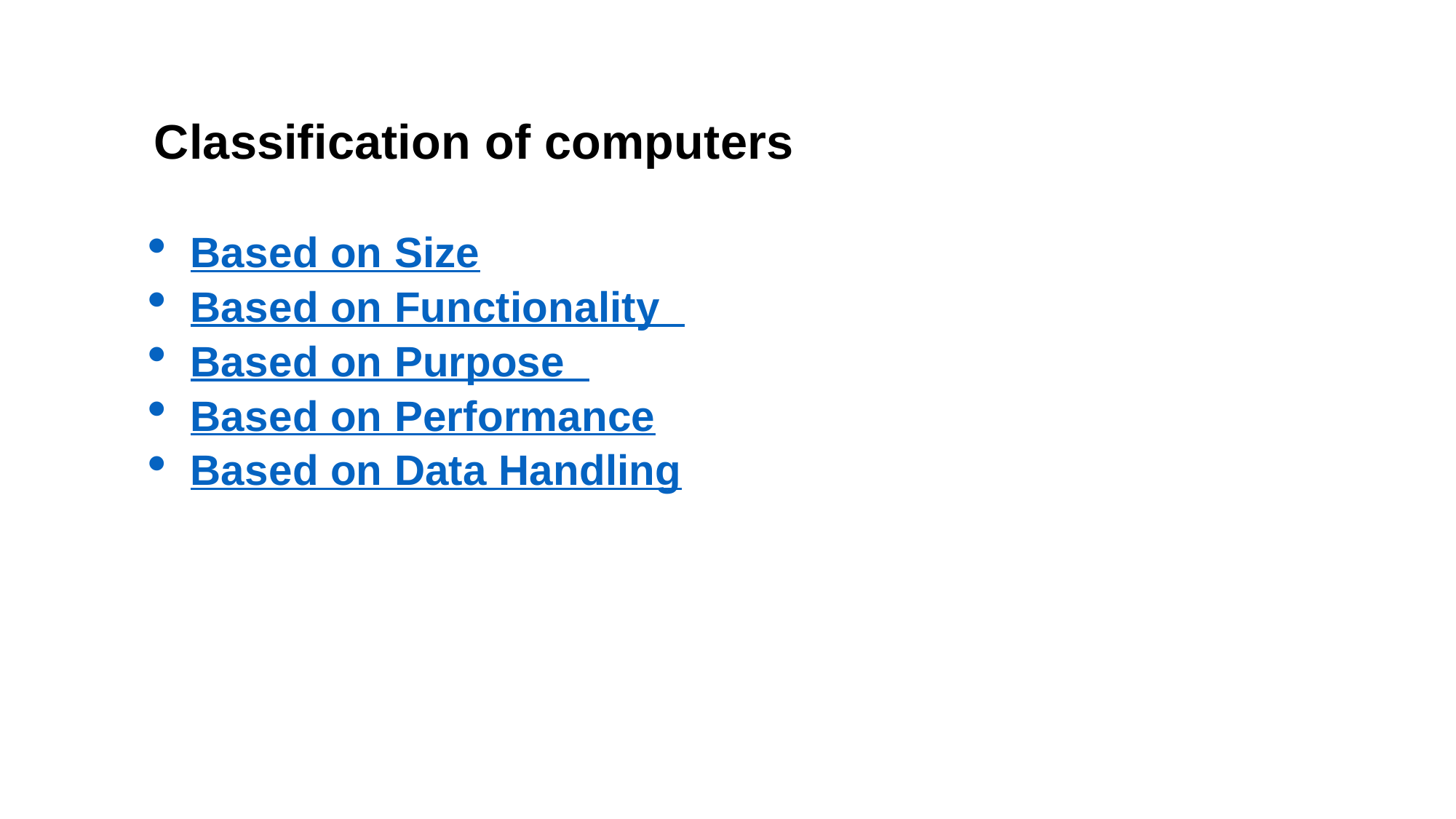

Classification of computers

Based on Size
Based on Functionality
Based on Purpose
Based on Performance
Based on Data Handling